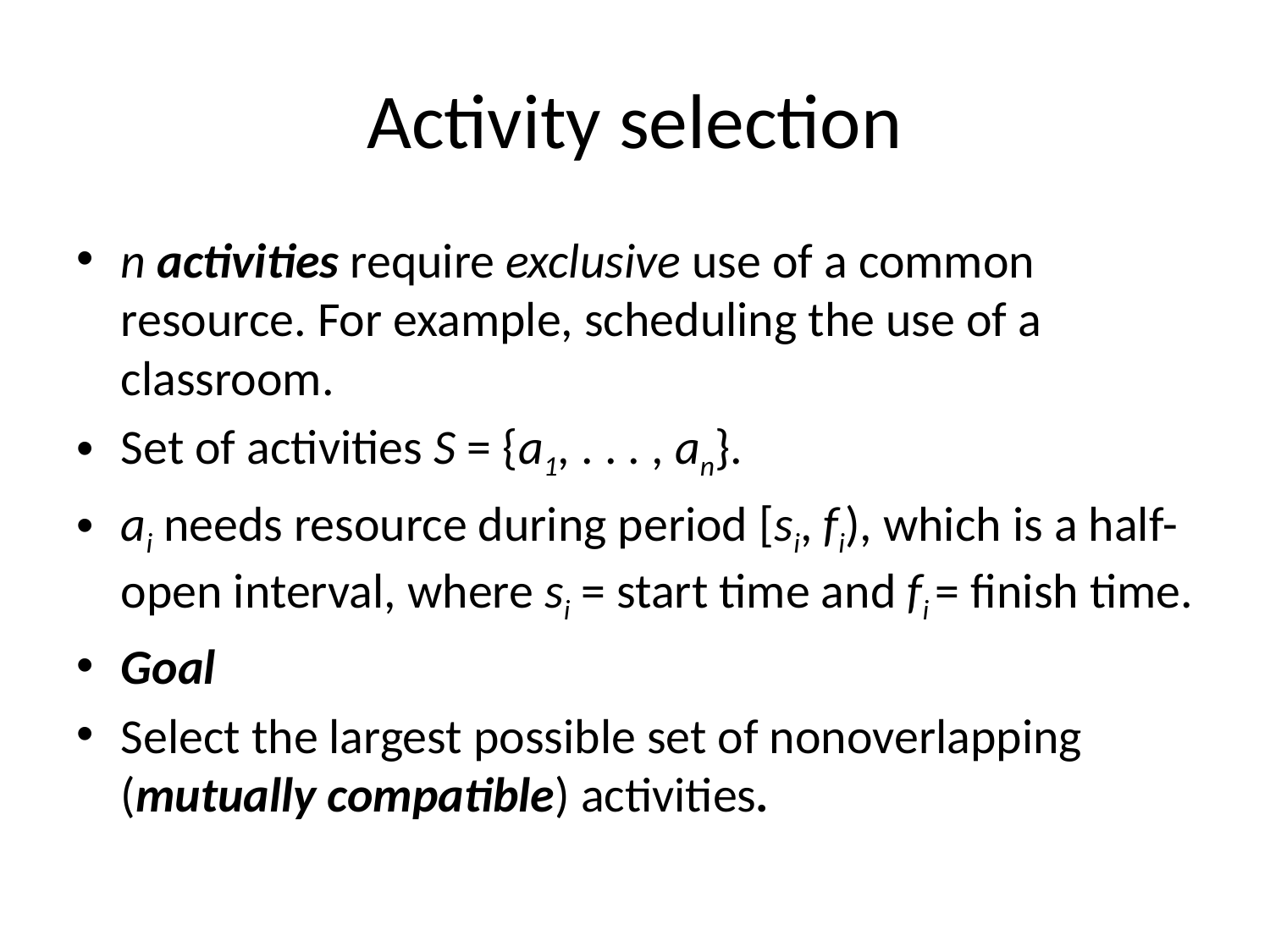

# Activity selection
n activities require exclusive use of a common resource. For example, scheduling the use of a classroom.
Set of activities S = {a1, . . . , an}.
ai needs resource during period [si, fi), which is a half-open interval, where si = start time and fi = finish time.
Goal
Select the largest possible set of nonoverlapping (mutually compatible) activities.